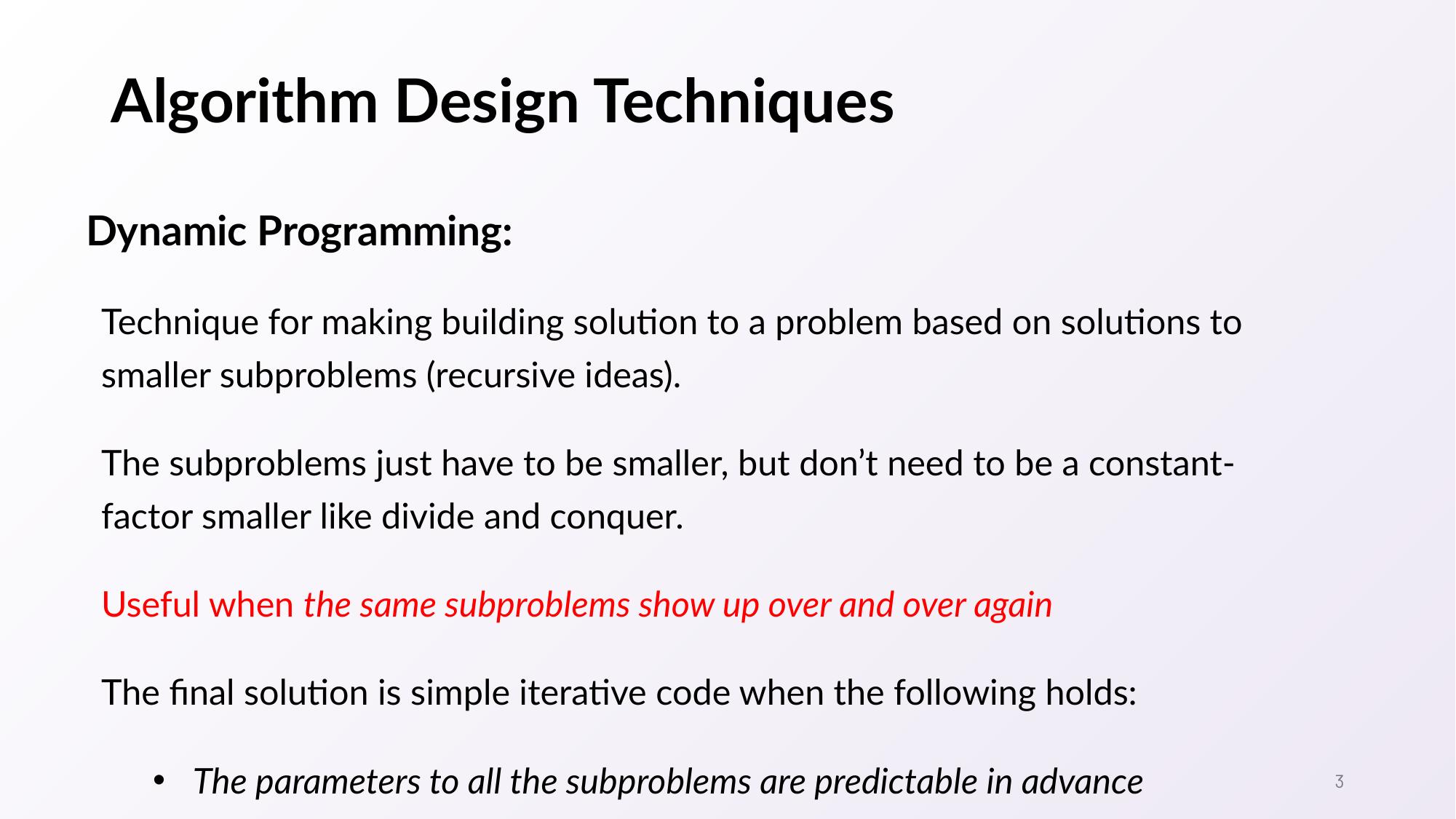

# Algorithm Design Techniques
Dynamic Programming:
Technique for making building solution to a problem based on solutions to smaller subproblems (recursive ideas).
The subproblems just have to be smaller, but don’t need to be a constant-factor smaller like divide and conquer.
Useful when the same subproblems show up over and over again
The final solution is simple iterative code when the following holds:
The parameters to all the subproblems are predictable in advance
3